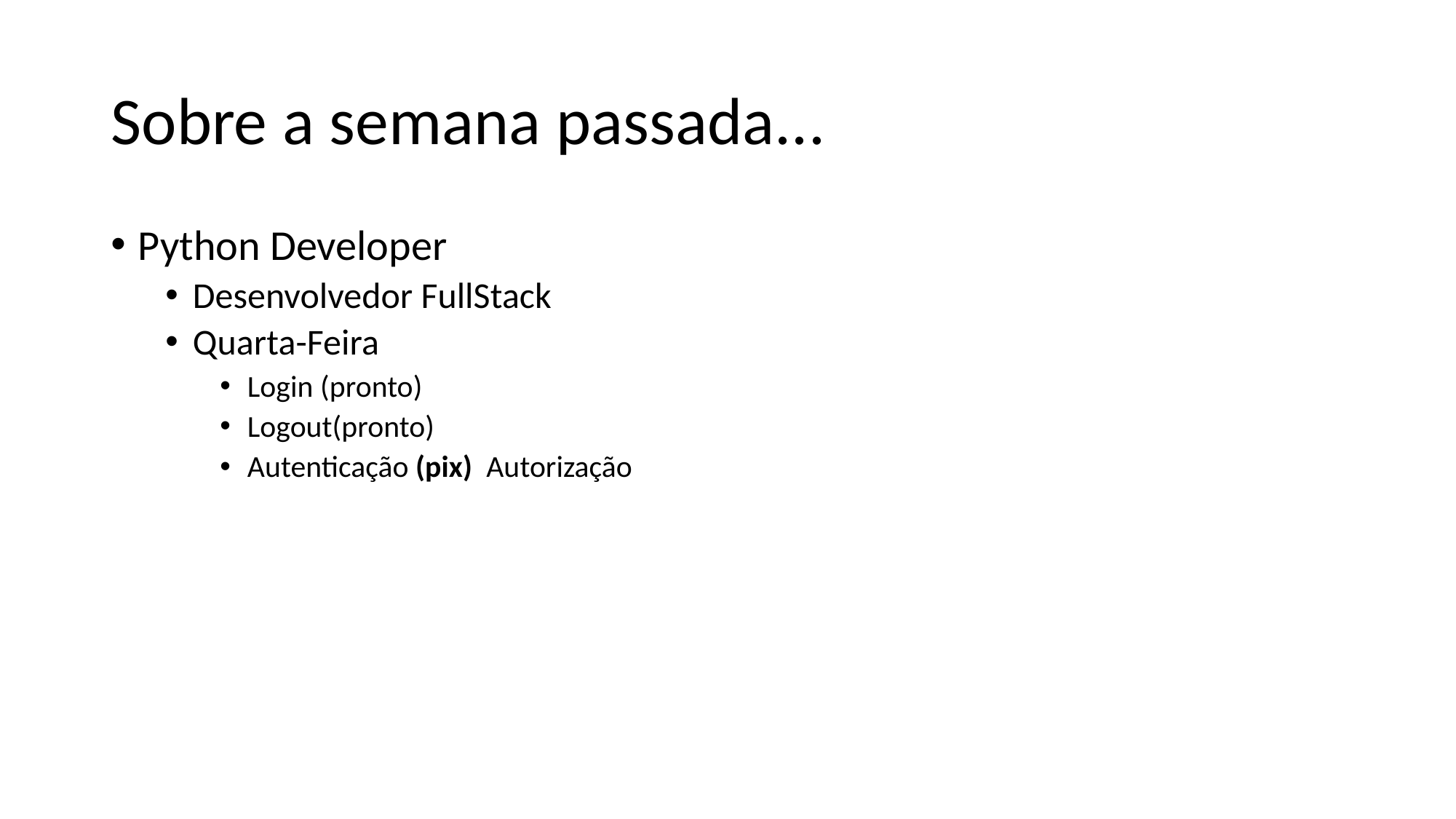

# Sobre a semana passada...
Python Developer
Desenvolvedor FullStack
Quarta-Feira
Login (pronto)
Logout(pronto)
Autenticação (pix)  Autorização